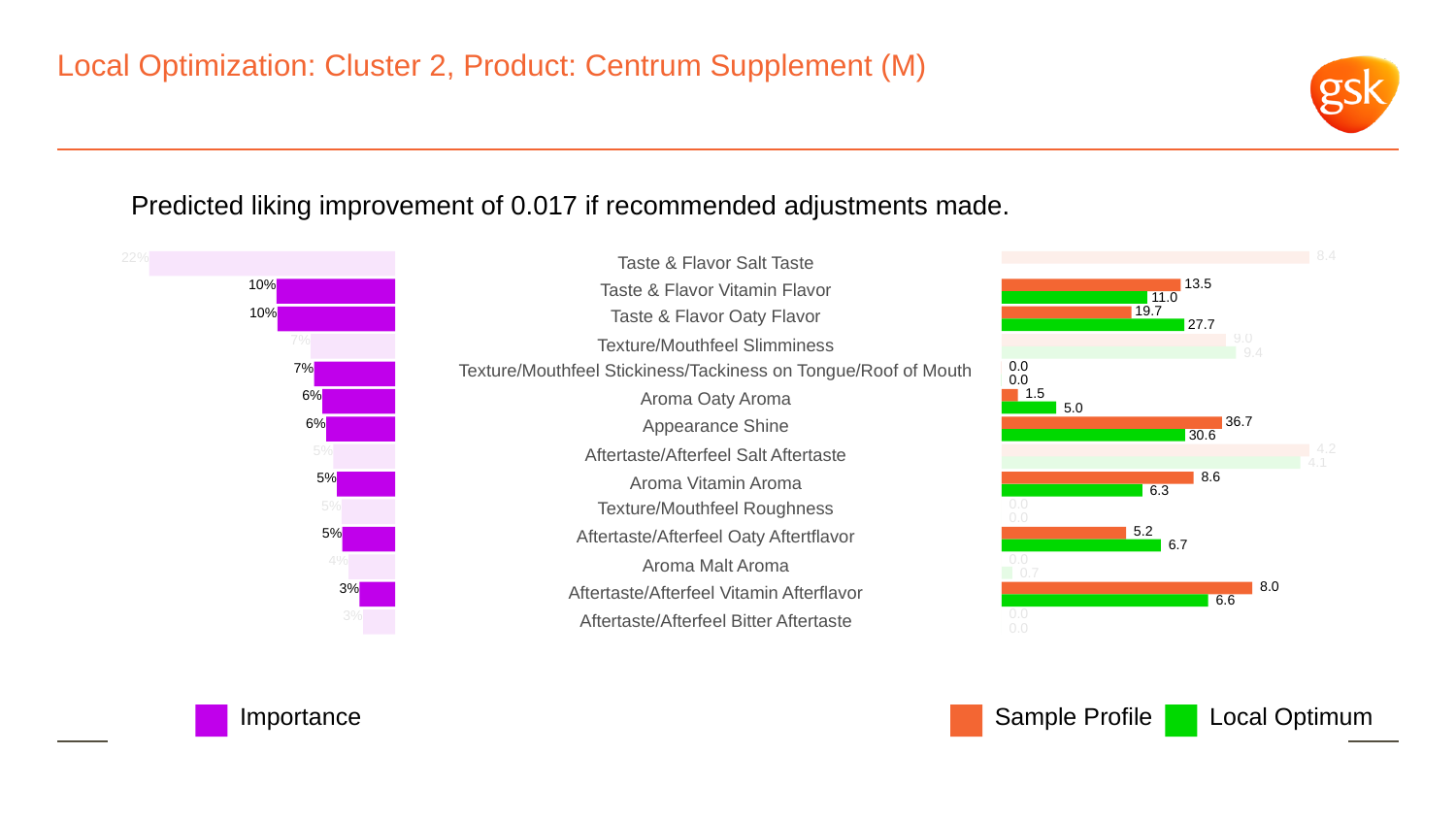

# Local Optimization: Cluster 2, Product: Centrum Supplement (M)

Predicted liking improvement of 0.017 if recommended adjustments made.

  8.4
22%
Taste & Flavor Salt Taste

 13.5
10%
Taste & Flavor Vitamin Flavor

 11.0

 19.7
10%
Taste & Flavor Oaty Flavor

 27.7

  9.0
7%
Texture/Mouthfeel Slimminess

  9.4

  0.0
7%
Texture/Mouthfeel Stickiness/Tackiness on Tongue/Roof of Mouth

  0.0

  1.5
6%
Aroma Oaty Aroma

  5.0

 36.7
6%
Appearance Shine

 30.6

  4.2
5%
Aftertaste/Afterfeel Salt Aftertaste

  4.1

  8.6
5%
Aroma Vitamin Aroma

  6.3

  0.0
5%
Texture/Mouthfeel Roughness

  0.0

  5.2
5%
Aftertaste/Afterfeel Oaty Aftertflavor

  6.7

  0.0
4%
Aroma Malt Aroma

  0.7

  8.0
3%
Aftertaste/Afterfeel Vitamin Afterflavor

  6.6

  0.0
3%
Aftertaste/Afterfeel Bitter Aftertaste

  0.0

Local Optimum
Sample Profile
Importance